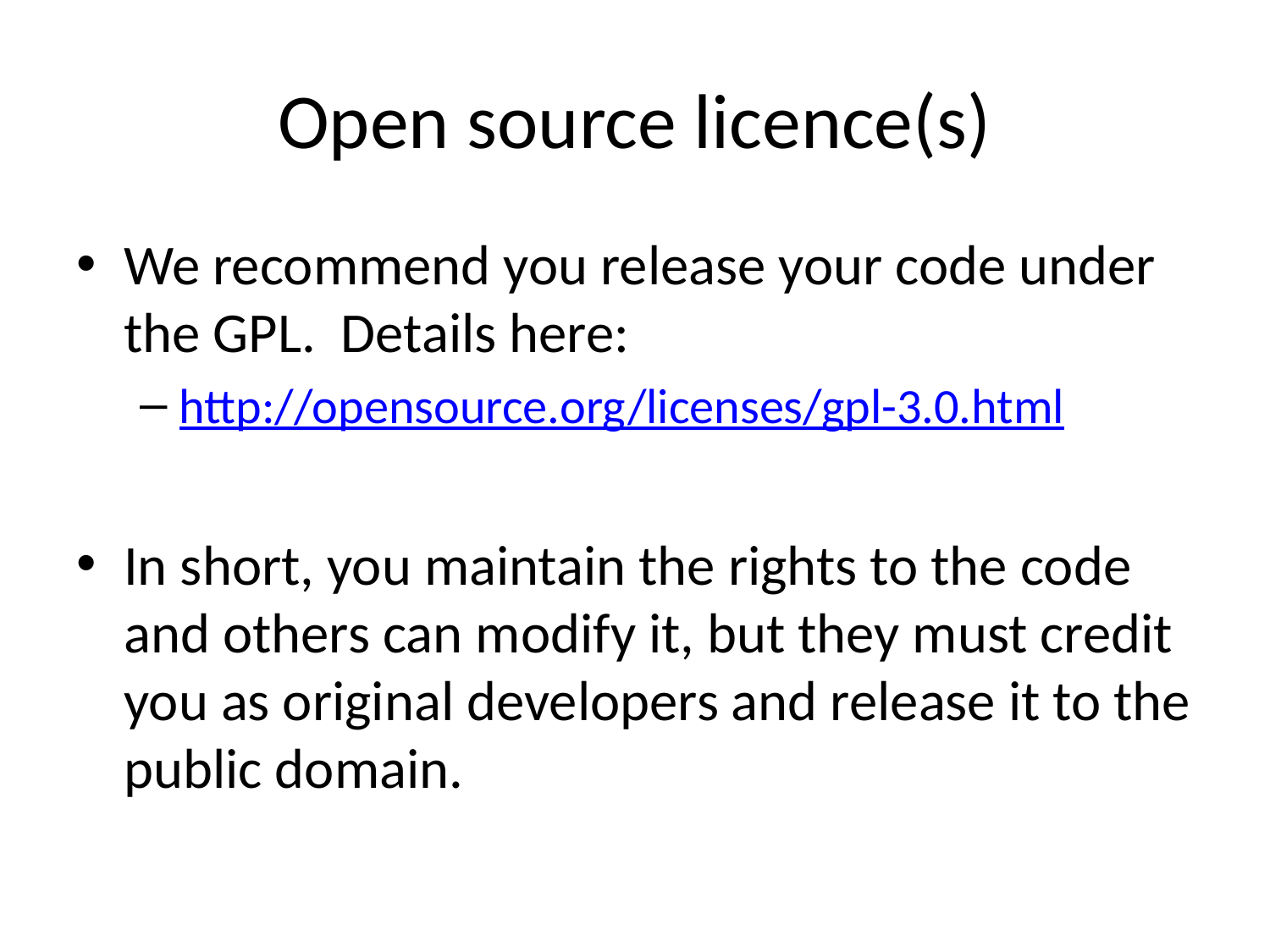

# Open source licence(s)
We recommend you release your code under the GPL.  Details here:
http://opensource.org/licenses/gpl-3.0.html

In short, you maintain the rights to the code and others can modify it, but they must credit you as original developers and release it to the public domain.